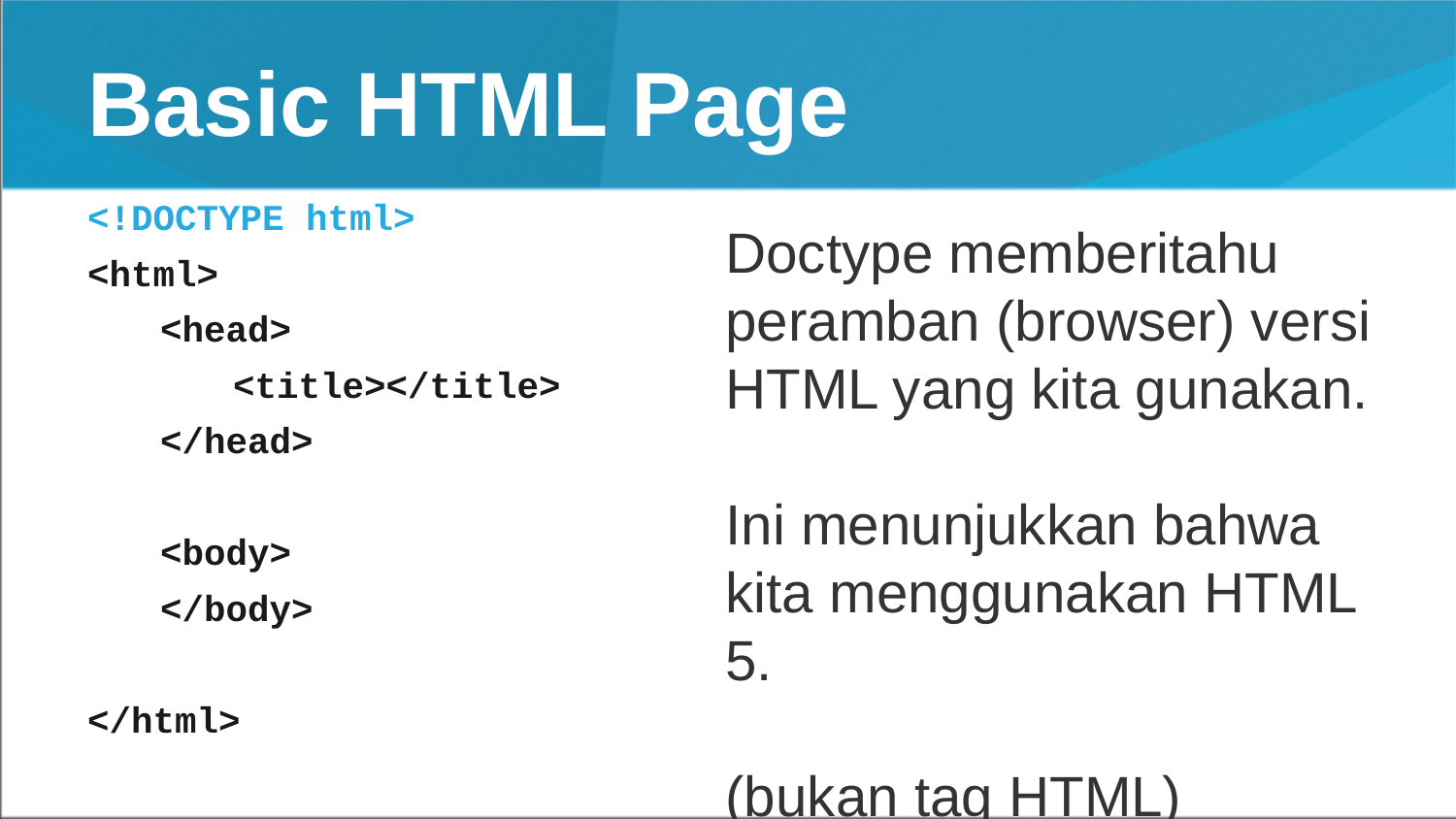

# Basic HTML Page
<!DOCTYPE html>
<html>
<head>
<title></title>
</head>

<body>
</body>

</html>
Doctype memberitahu peramban (browser) versi HTML yang kita gunakan.

Ini menunjukkan bahwa kita menggunakan HTML 5.

(bukan tag HTML)